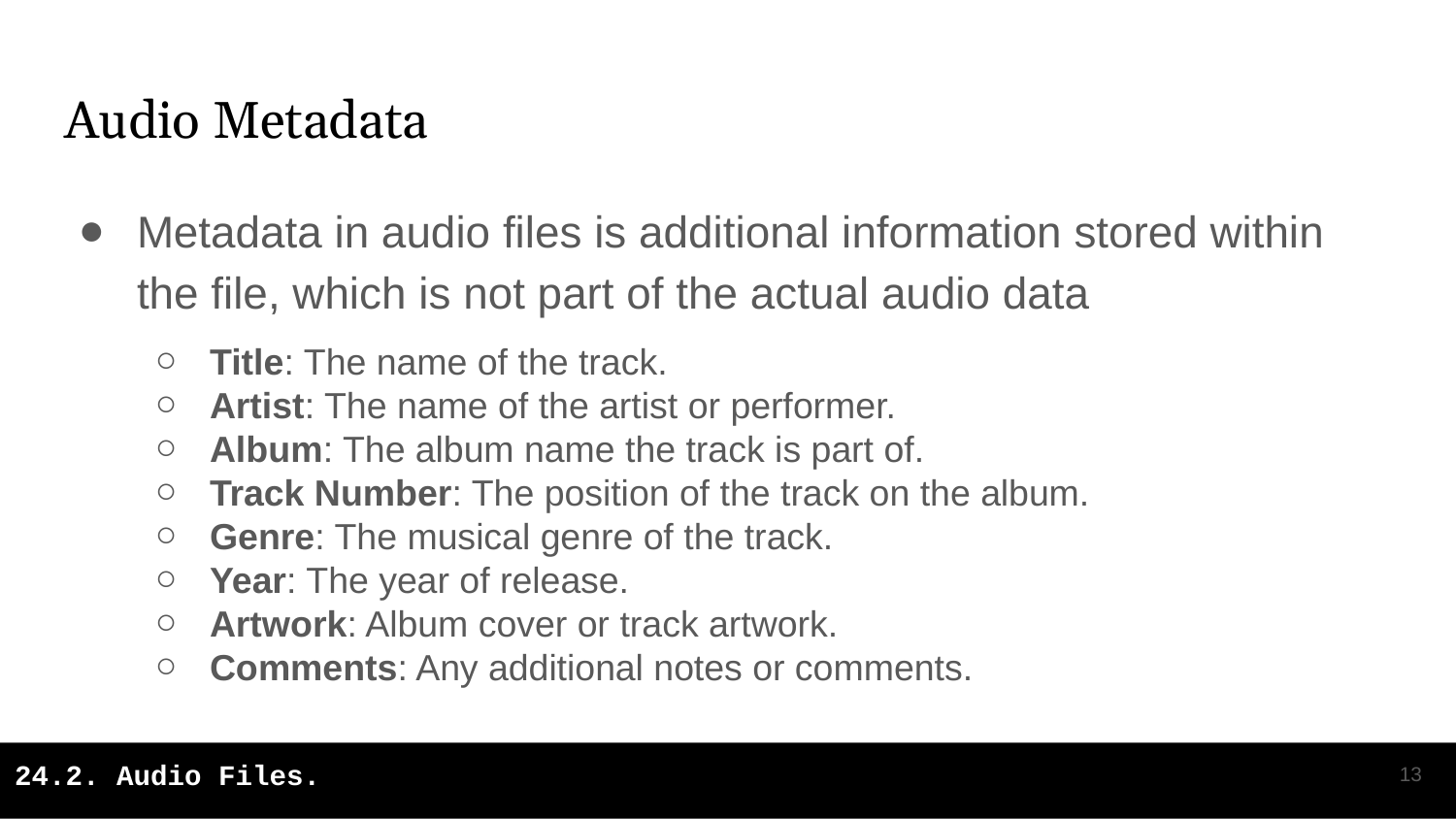

# Audio Metadata
Metadata in audio files is additional information stored within the file, which is not part of the actual audio data
Title: The name of the track.
Artist: The name of the artist or performer.
Album: The album name the track is part of.
Track Number: The position of the track on the album.
Genre: The musical genre of the track.
Year: The year of release.
Artwork: Album cover or track artwork.
Comments: Any additional notes or comments.
13
24.2. Audio Files.